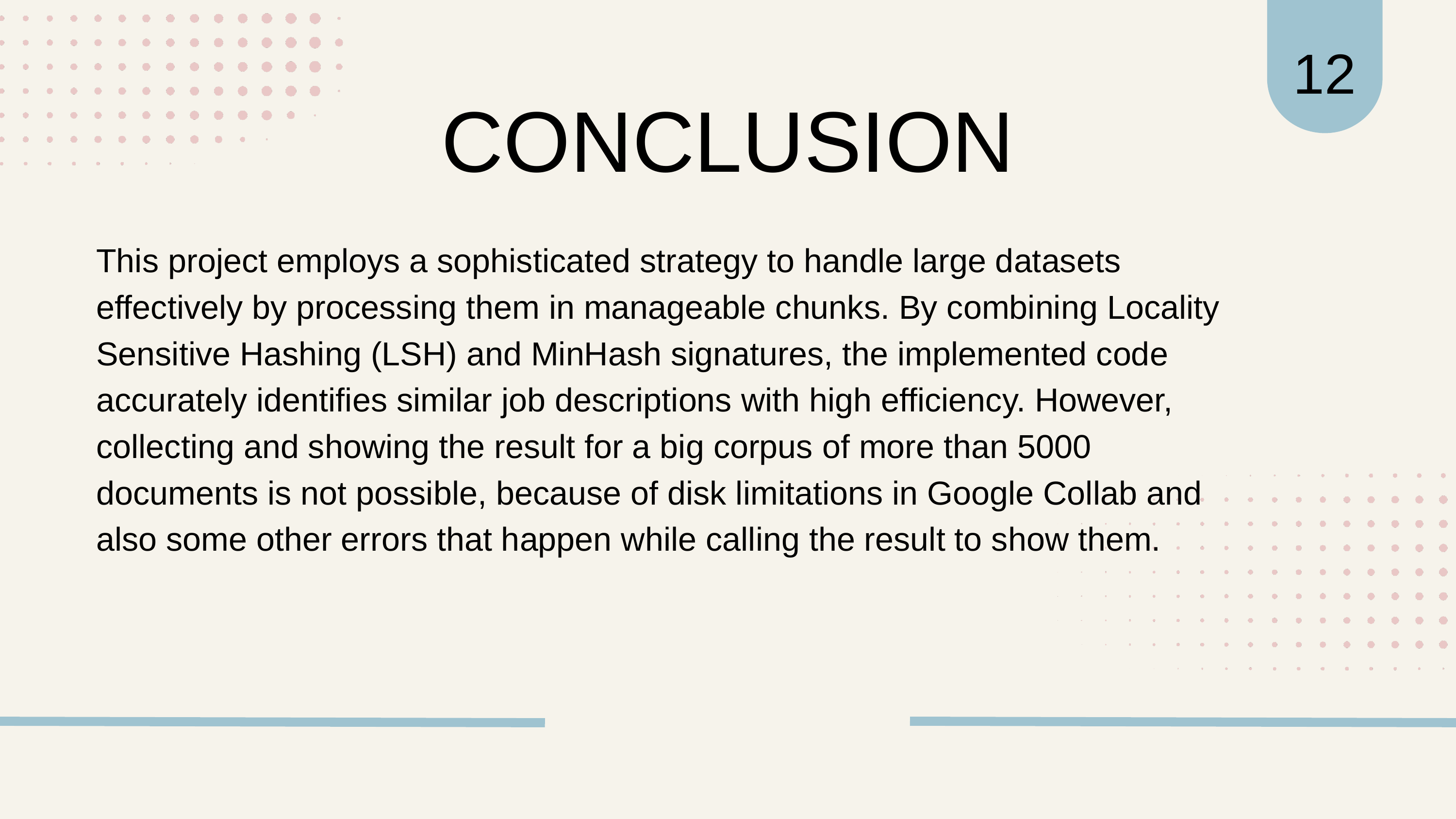

12

CONCLUSION
This project employs a sophisticated strategy to handle large datasets effectively by processing them in manageable chunks. By combining Locality Sensitive Hashing (LSH) and MinHash signatures, the implemented code accurately identifies similar job descriptions with high efficiency. However, collecting and showing the result for a big corpus of more than 5000 documents is not possible, because of disk limitations in Google Collab and also some other errors that happen while calling the result to show them.